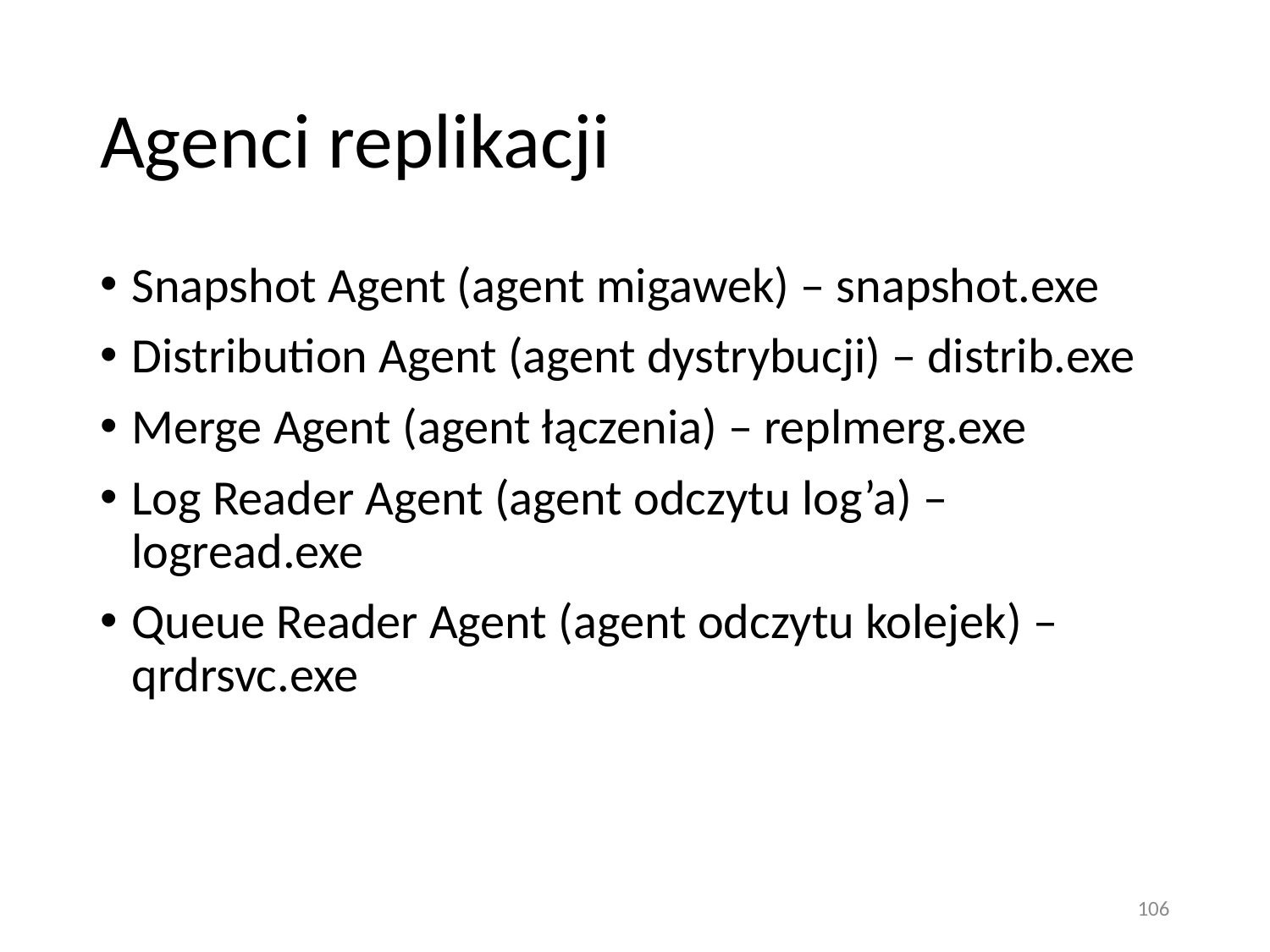

# Agenci replikacji
Snapshot Agent (agent migawek) – snapshot.exe
Distribution Agent (agent dystrybucji) – distrib.exe
Merge Agent (agent łączenia) – replmerg.exe
Log Reader Agent (agent odczytu log’a) – logread.exe
Queue Reader Agent (agent odczytu kolejek) – qrdrsvc.exe
106